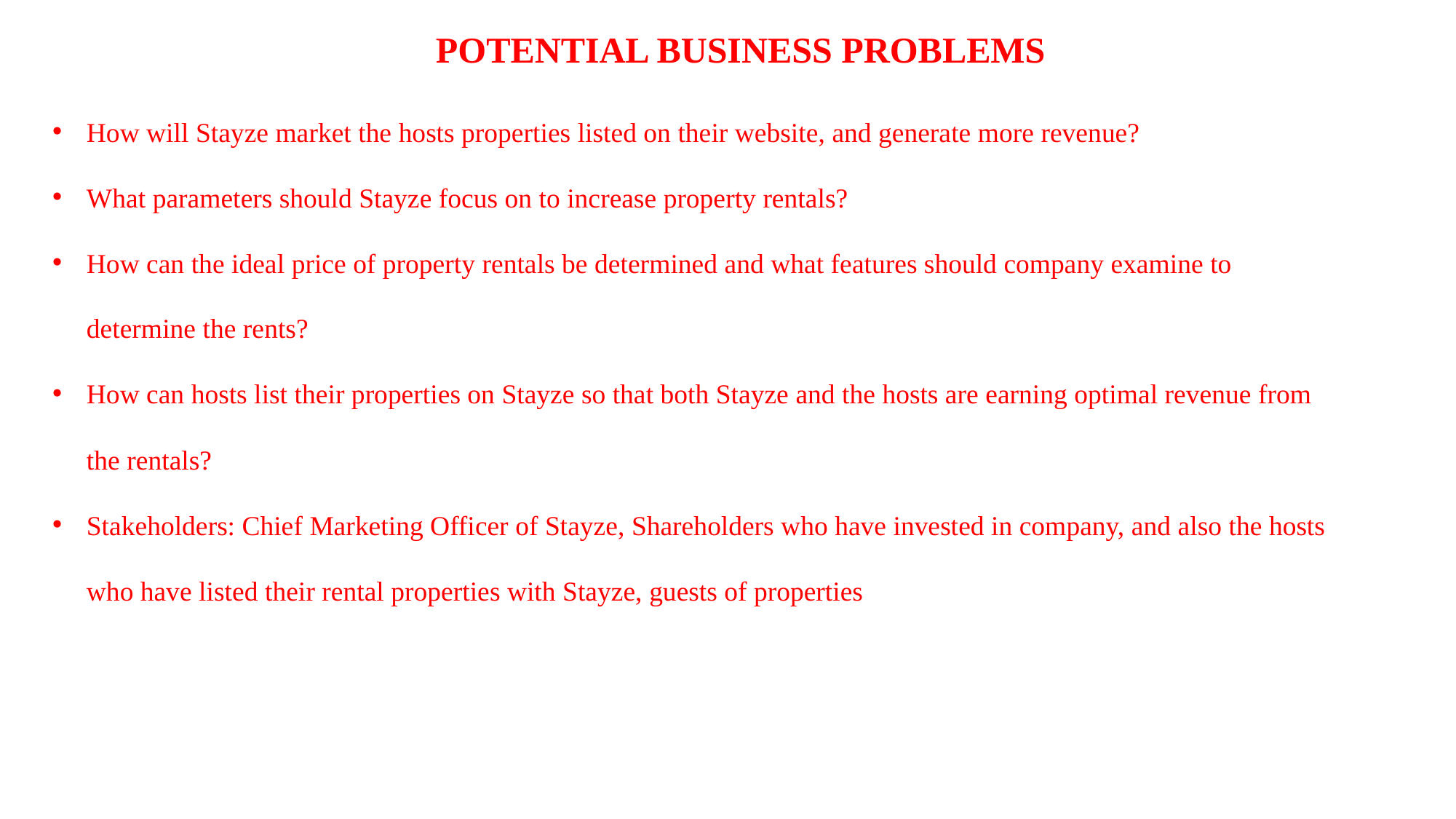

POTENTIAL BUSINESS PROBLEMS
How will Stayze market the hosts properties listed on their website, and generate more revenue?
What parameters should Stayze focus on to increase property rentals?
How can the ideal price of property rentals be determined and what features should company examine to determine the rents?
How can hosts list their properties on Stayze so that both Stayze and the hosts are earning optimal revenue from the rentals?
Stakeholders: Chief Marketing Officer of Stayze, Shareholders who have invested in company, and also the hosts who have listed their rental properties with Stayze, guests of properties